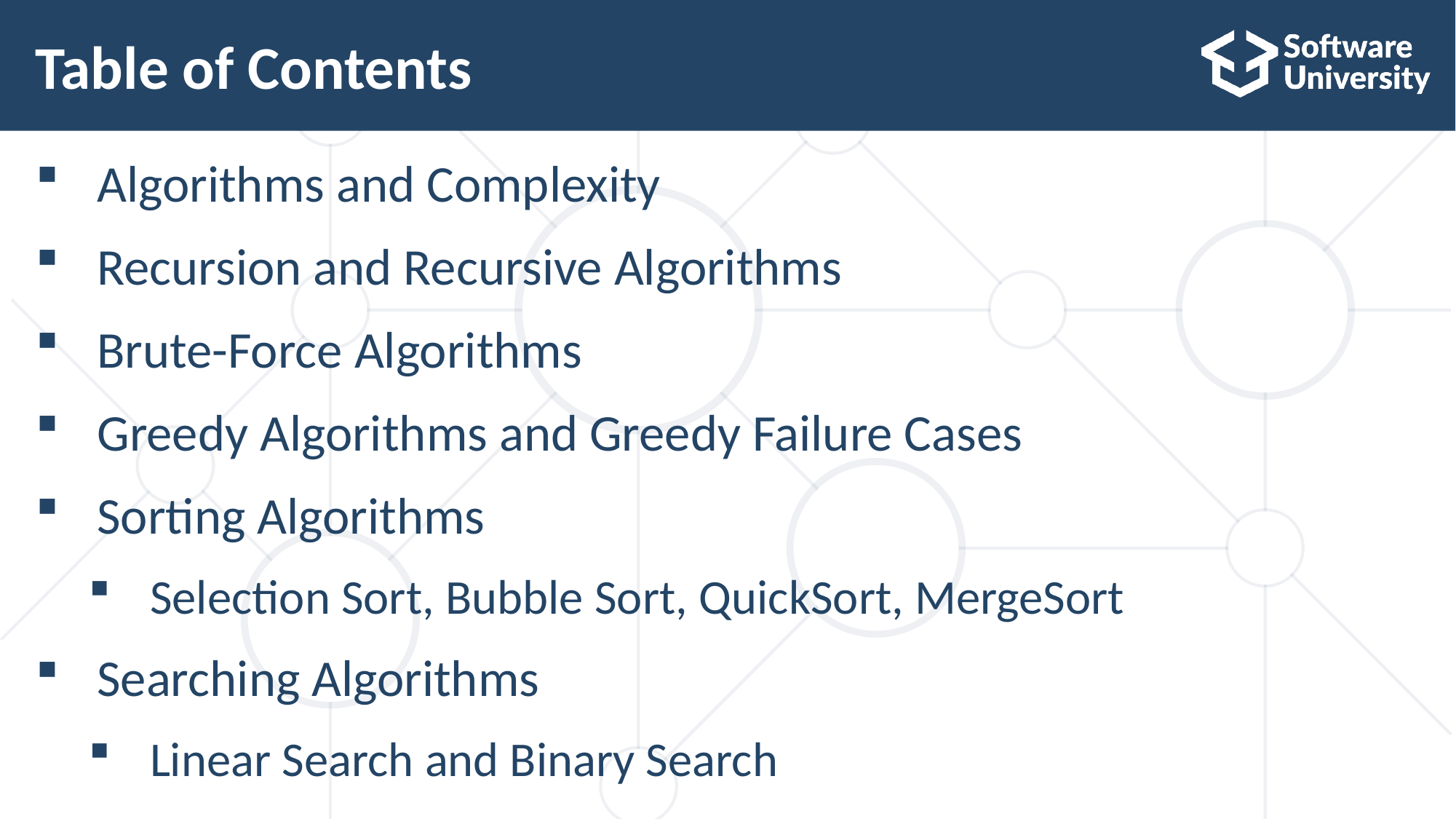

# Table of Contents
Algorithms and Complexity
Recursion and Recursive Algorithms
Brute-Force Algorithms
Greedy Algorithms and Greedy Failure Cases
Sorting Algorithms
Selection Sort, Bubble Sort, QuickSort, MergeSort
Searching Algorithms
Linear Search and Binary Search